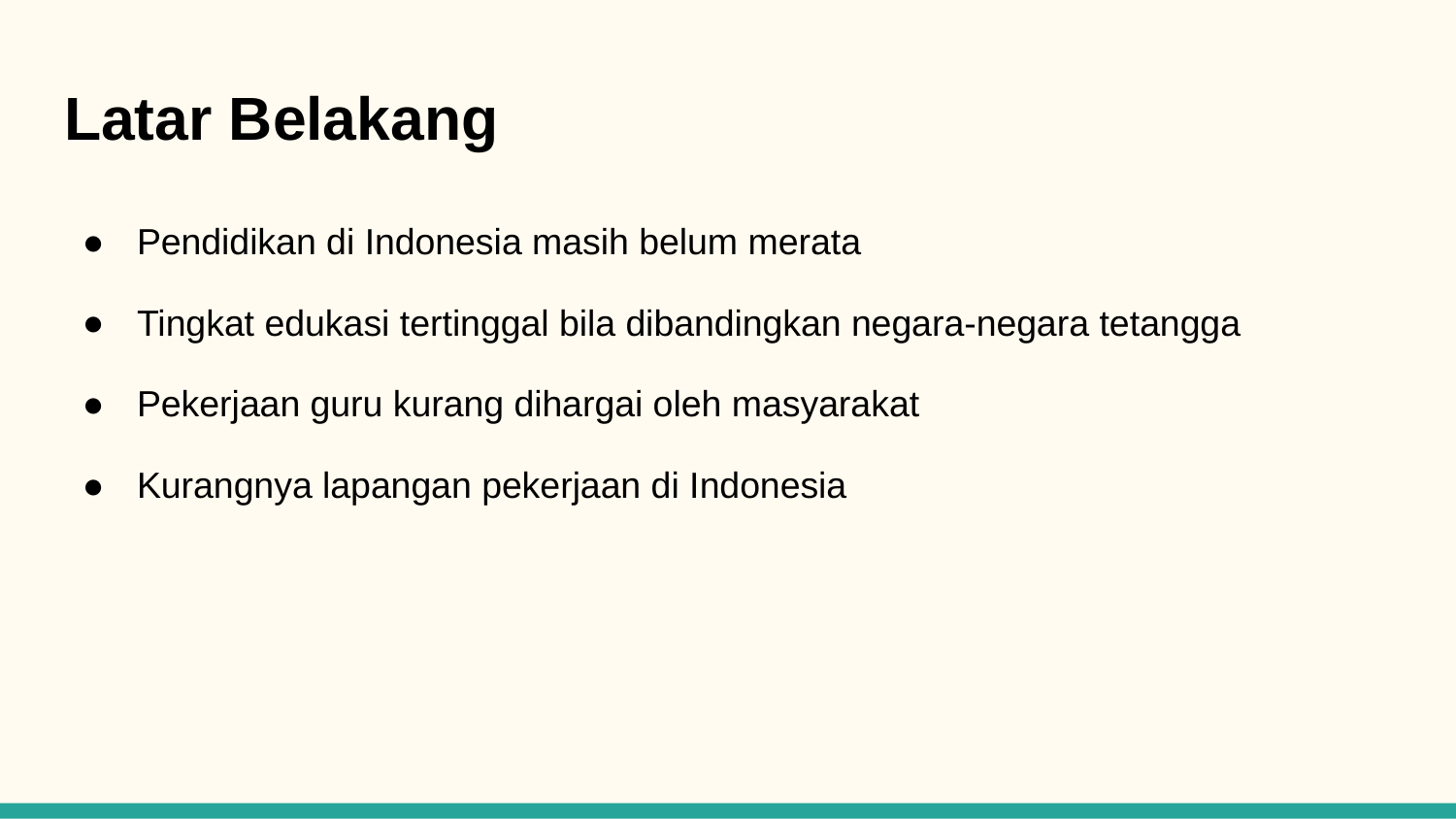

# Latar Belakang
Pendidikan di Indonesia masih belum merata
Tingkat edukasi tertinggal bila dibandingkan negara-negara tetangga
Pekerjaan guru kurang dihargai oleh masyarakat
Kurangnya lapangan pekerjaan di Indonesia